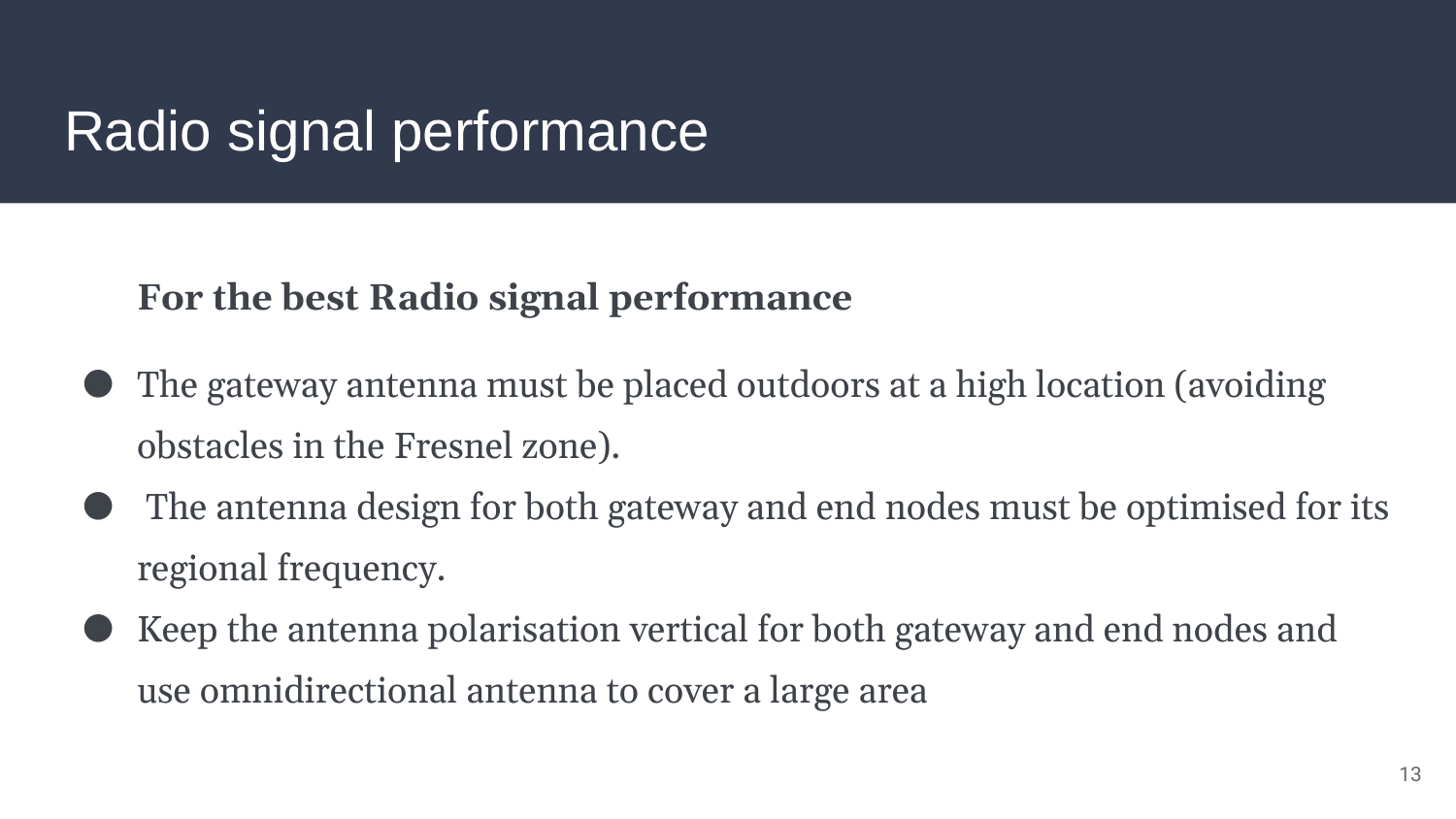

# Radio signal performance
For the best Radio signal performance
The gateway antenna must be placed outdoors at a high location (avoiding obstacles in the Fresnel zone).
 The antenna design for both gateway and end nodes must be optimised for its regional frequency.
Keep the antenna polarisation vertical for both gateway and end nodes and use omnidirectional antenna to cover a large area

13